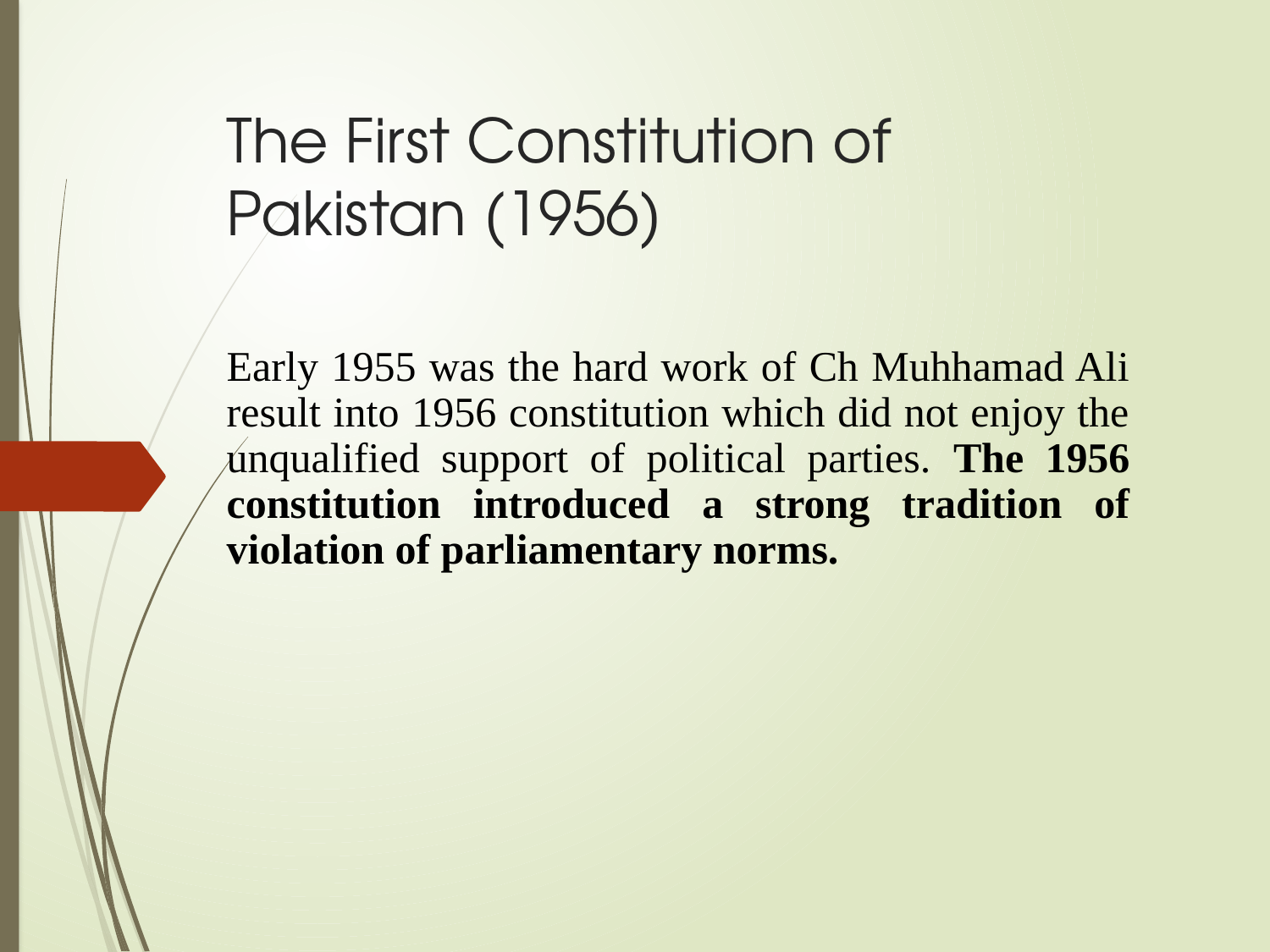

# The First Constitution of Pakistan (1956)
Early 1955 was the hard work of Ch Muhhamad Ali result into 1956 constitution which did not enjoy the unqualified support of political parties. The 1956 constitution introduced a strong tradition of violation of parliamentary norms.